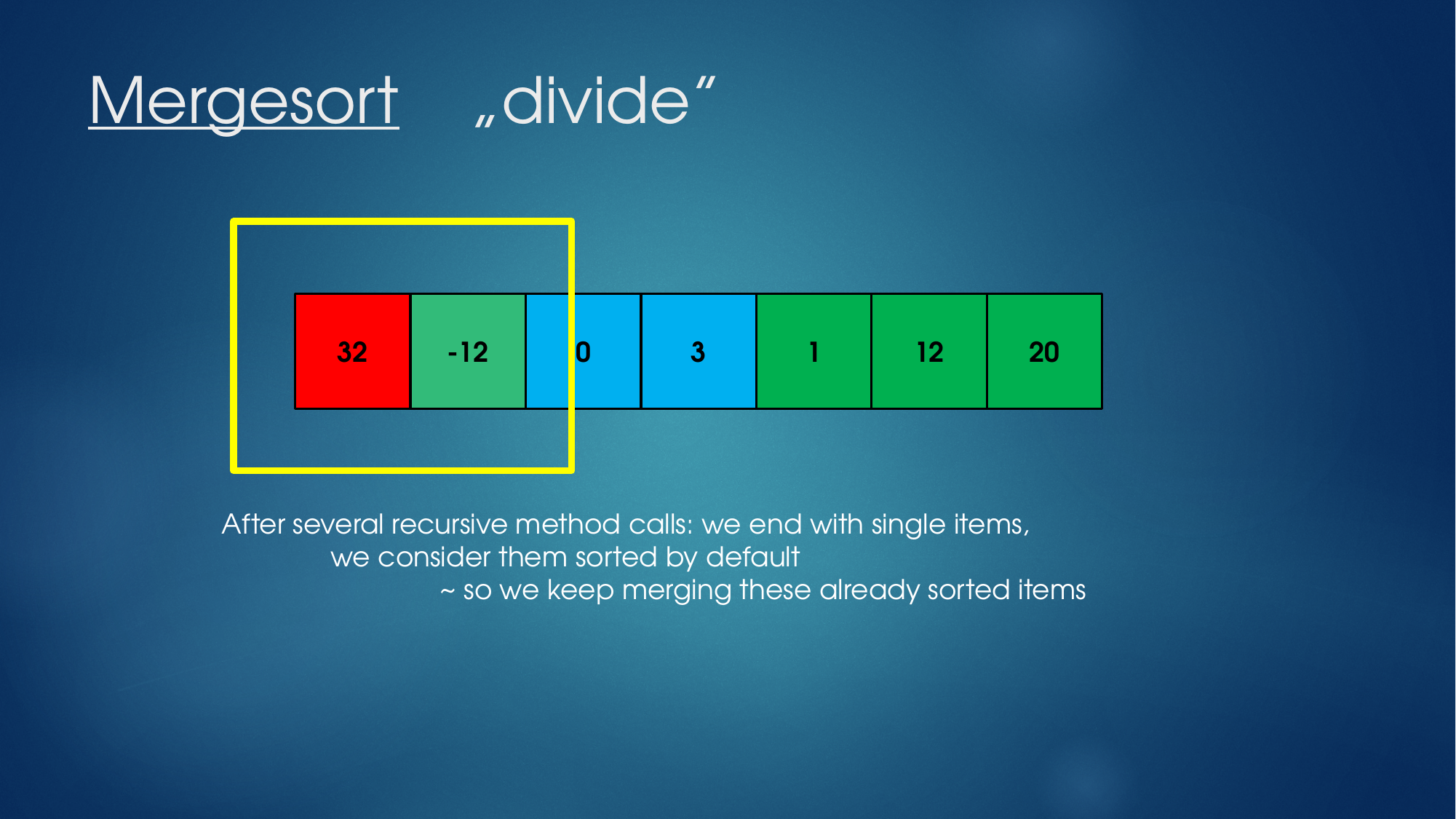

# Mergesort    „divide”

32
-12
0
3
1
12
20
After several recursive method calls: we end with single items,
	we consider them sorted by default
		~ so we keep merging these already sorted items